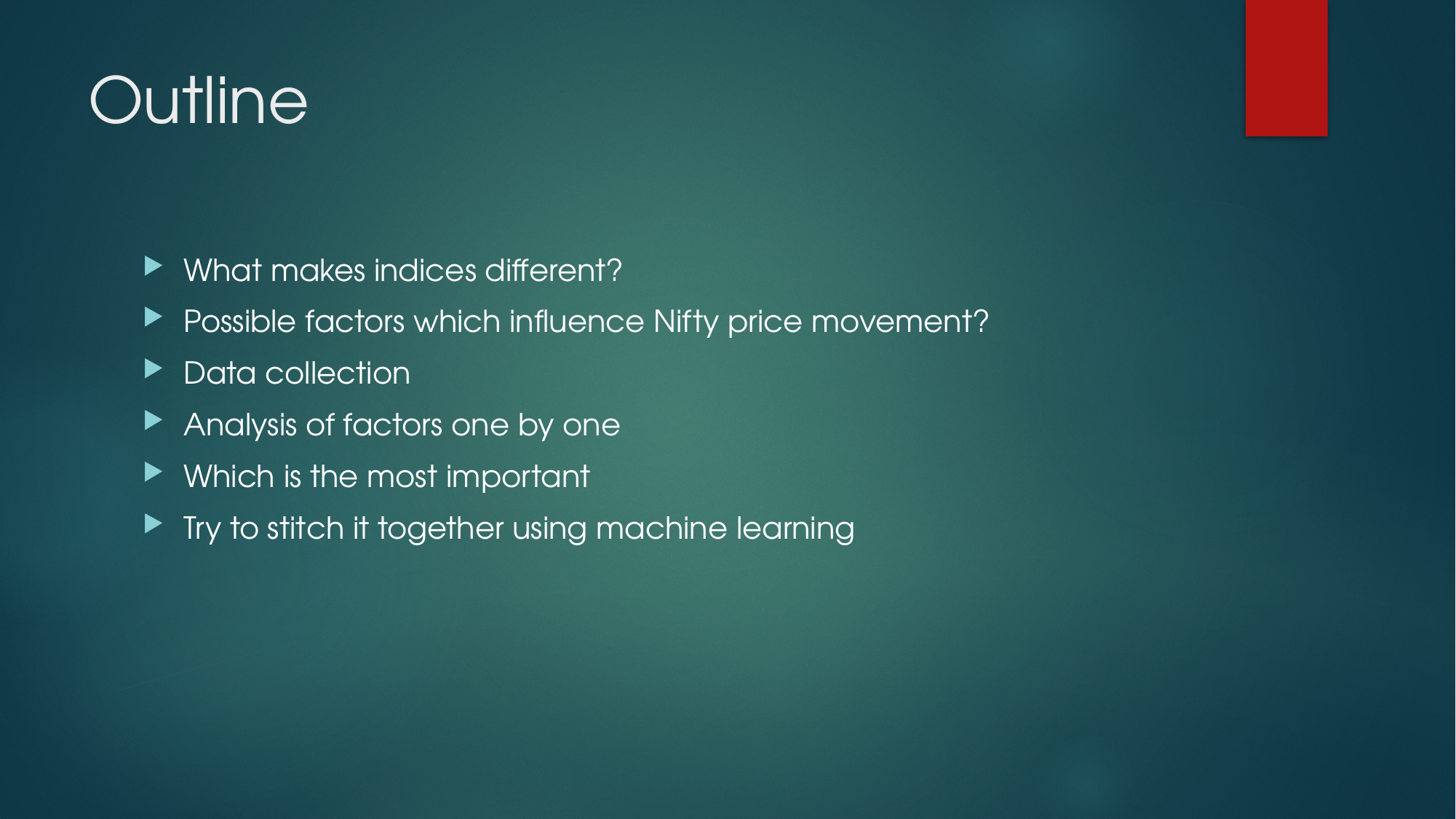

# Outline
What makes indices different?
Possible factors which influence Nifty price movement?
Data collection
Analysis of factors one by one
Which is the most important
Try to stitch it together using machine learning